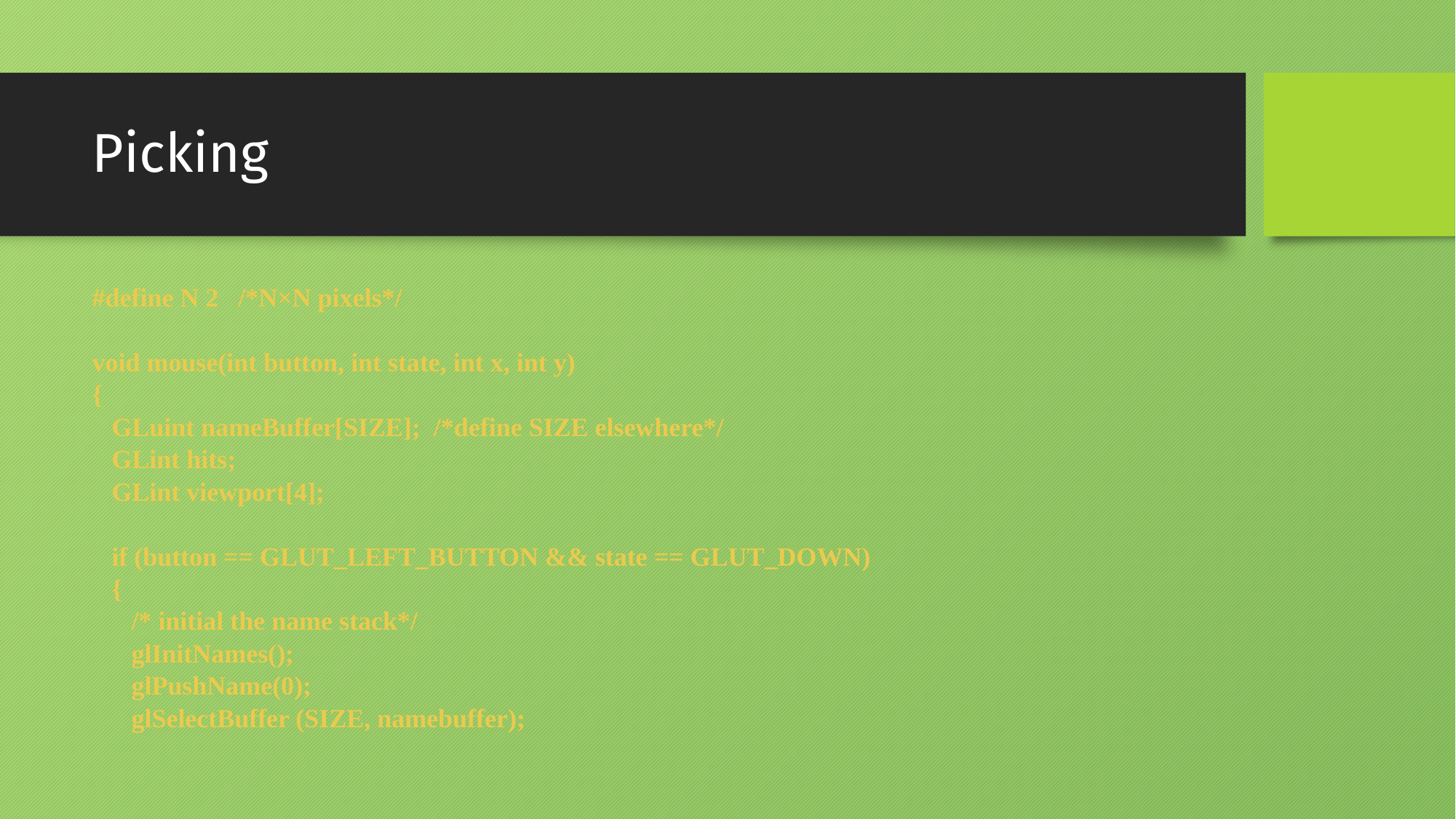

# Picking
#define N 2   /*N×N pixels*/

void mouse(int button, int state, int x, int y)
{
   GLuint nameBuffer[SIZE];  /*define SIZE elsewhere*/
   GLint hits;
   GLint viewport[4];

   if (button == GLUT_LEFT_BUTTON && state == GLUT_DOWN)
   {
      /* initial the name stack*/
      glInitNames();
      glPushName(0);
      glSelectBuffer (SIZE, namebuffer);